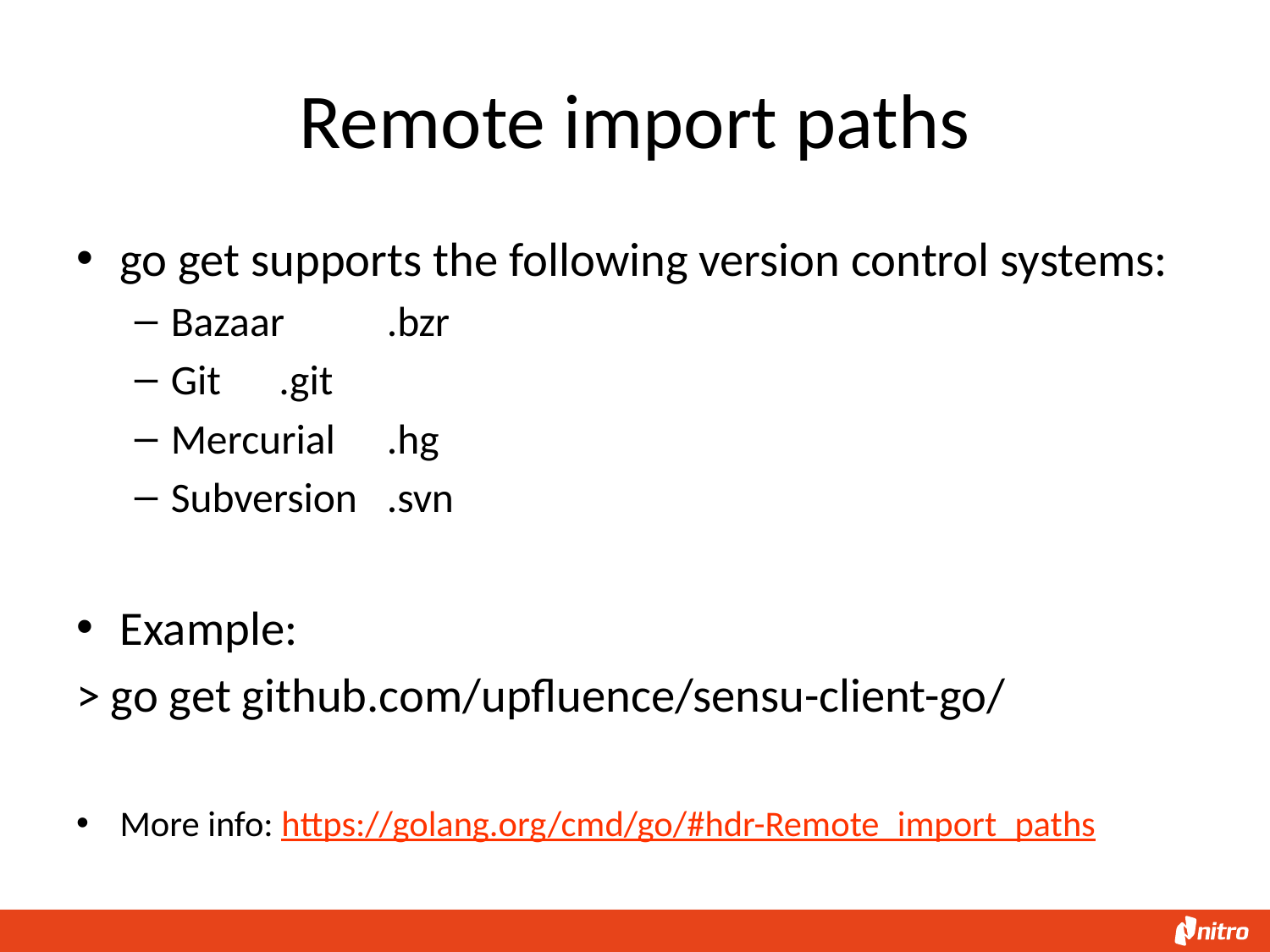

# Remote import paths
go get supports the following version control systems:
Bazaar		.bzr
Git		.git
Mercurial	.hg
Subversion	.svn

Example:
> go get github.com/upfluence/sensu-client-go/

More info: https://golang.org/cmd/go/#hdr-Remote_import_paths